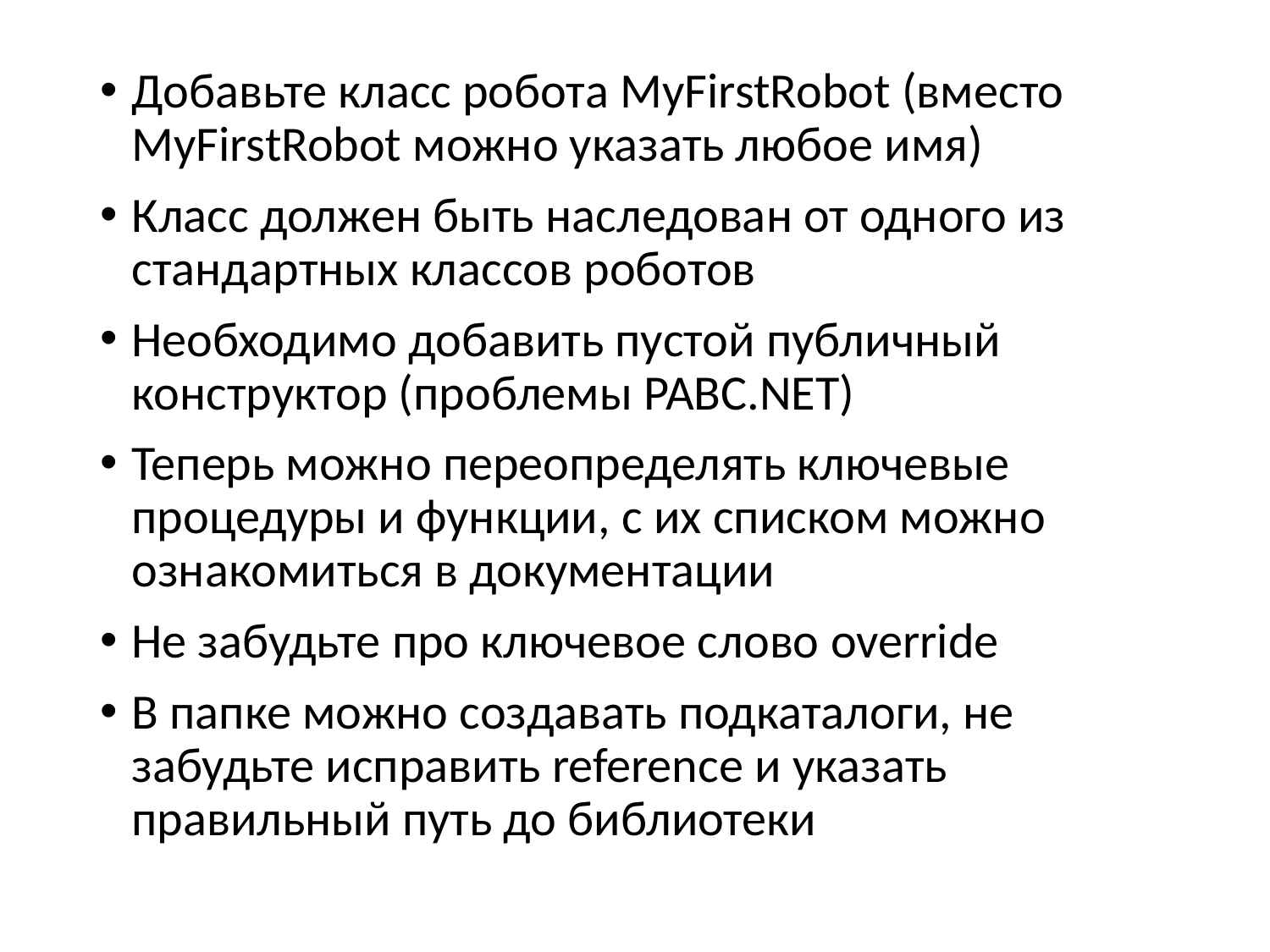

Добавьте класс робота MyFirstRobot (вместо MyFirstRobot можно указать любое имя)
Класс должен быть наследован от одного из стандартных классов роботов
Необходимо добавить пустой публичный конструктор (проблемы PABC.NET)
Теперь можно переопределять ключевые процедуры и функции, с их списком можно ознакомиться в документации
Не забудьте про ключевое слово override
В папке можно создавать подкаталоги, не забудьте исправить reference и указать правильный путь до библиотеки